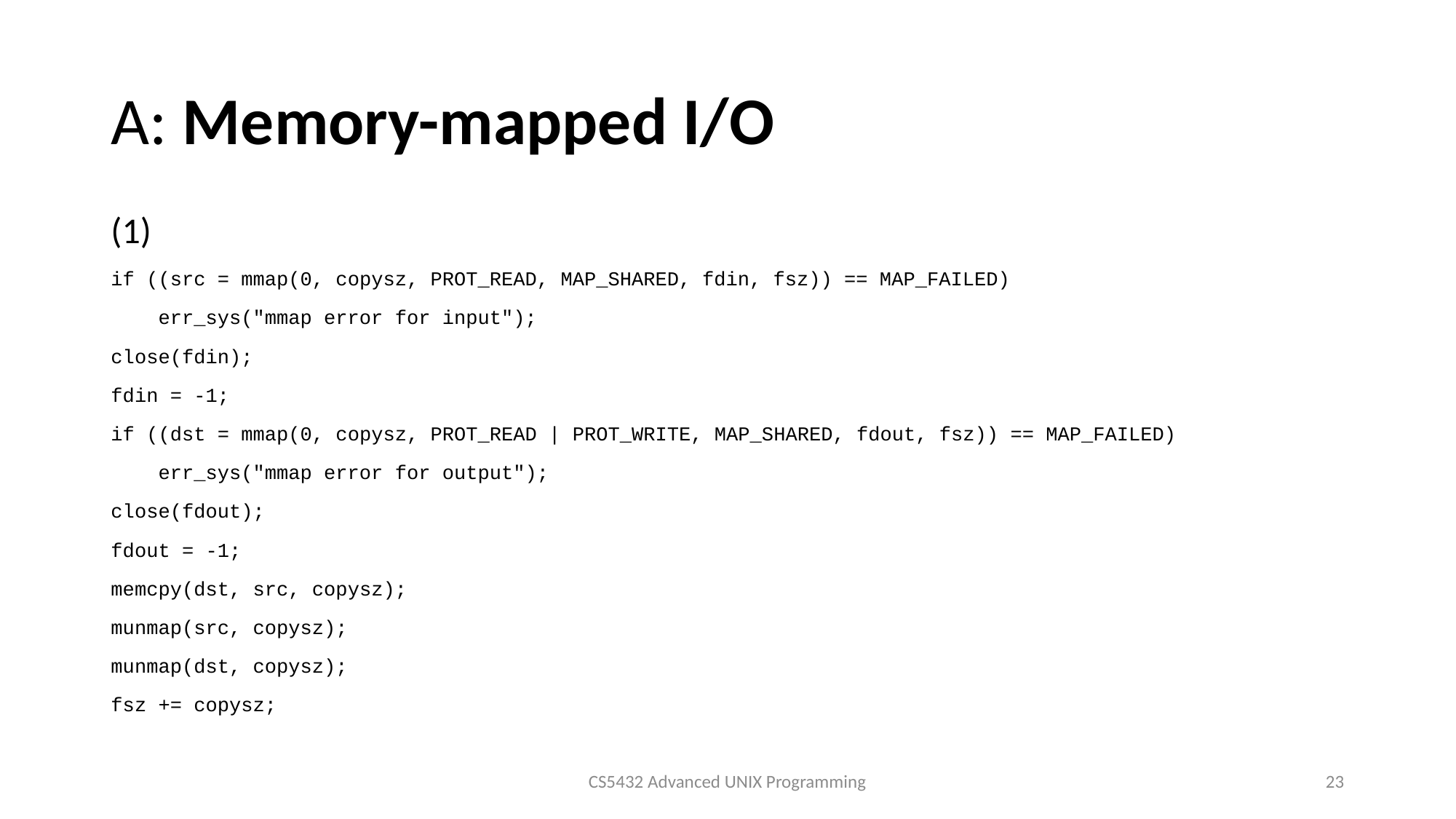

# A: Memory-mapped I/O
(1)
if ((src = mmap(0, copysz, PROT_READ, MAP_SHARED, fdin, fsz)) == MAP_FAILED)
    err_sys("mmap error for input");
close(fdin);
fdin = -1;
if ((dst = mmap(0, copysz, PROT_READ | PROT_WRITE, MAP_SHARED, fdout, fsz)) == MAP_FAILED)
    err_sys("mmap error for output");
close(fdout);
fdout = -1;
memcpy(dst, src, copysz);
munmap(src, copysz);
munmap(dst, copysz);
fsz += copysz;
CS5432 Advanced UNIX Programming
23